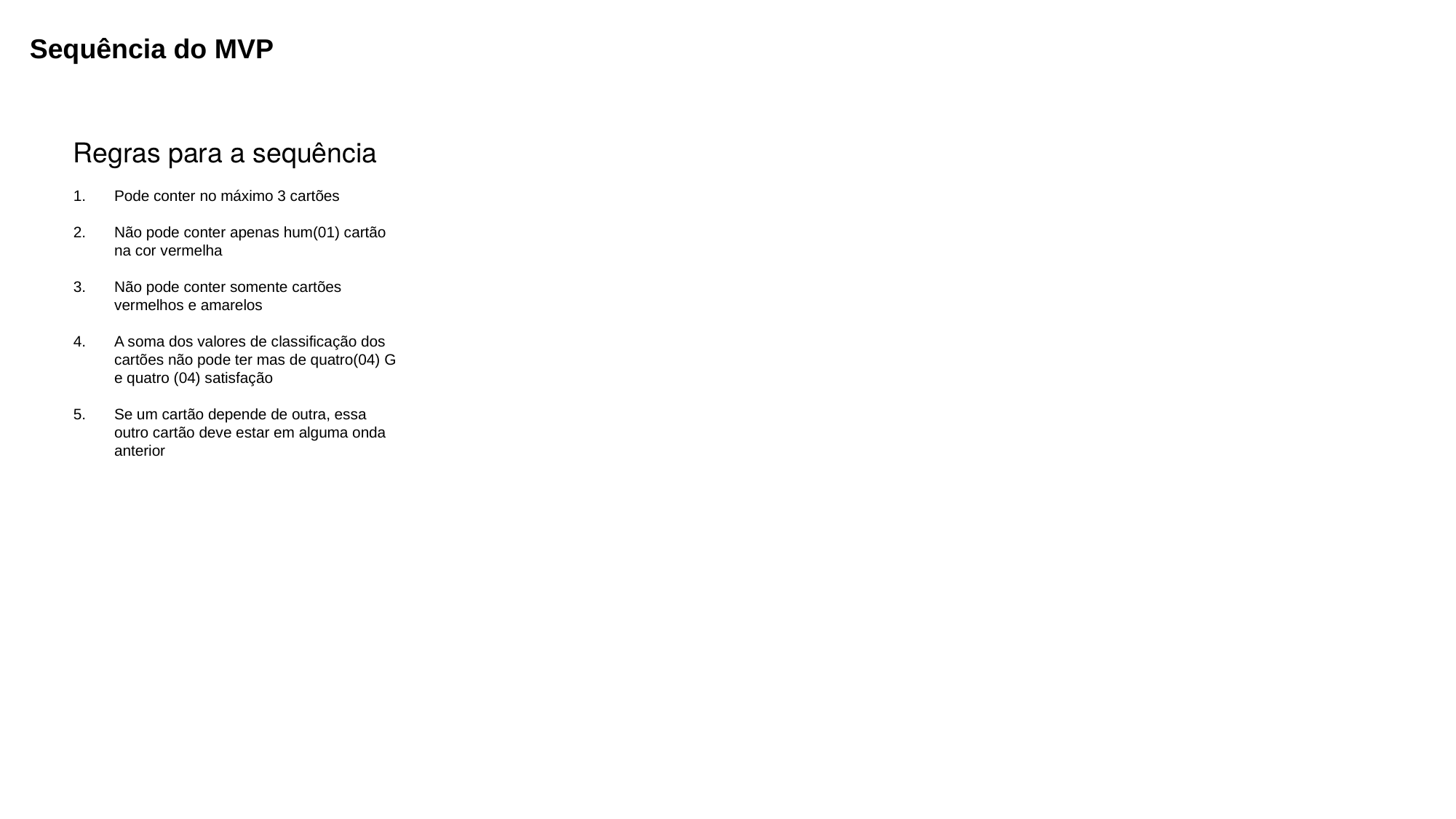

Sequência do MVP
Regras para a sequência

Pode conter no máximo 3 cartões

Não pode conter apenas hum(01) cartão na cor vermelha

Não pode conter somente cartões vermelhos e amarelos

A soma dos valores de classificação dos cartões não pode ter mas de quatro(04) G e quatro (04) satisfação

Se um cartão depende de outra, essa outro cartão deve estar em alguma onda anterior